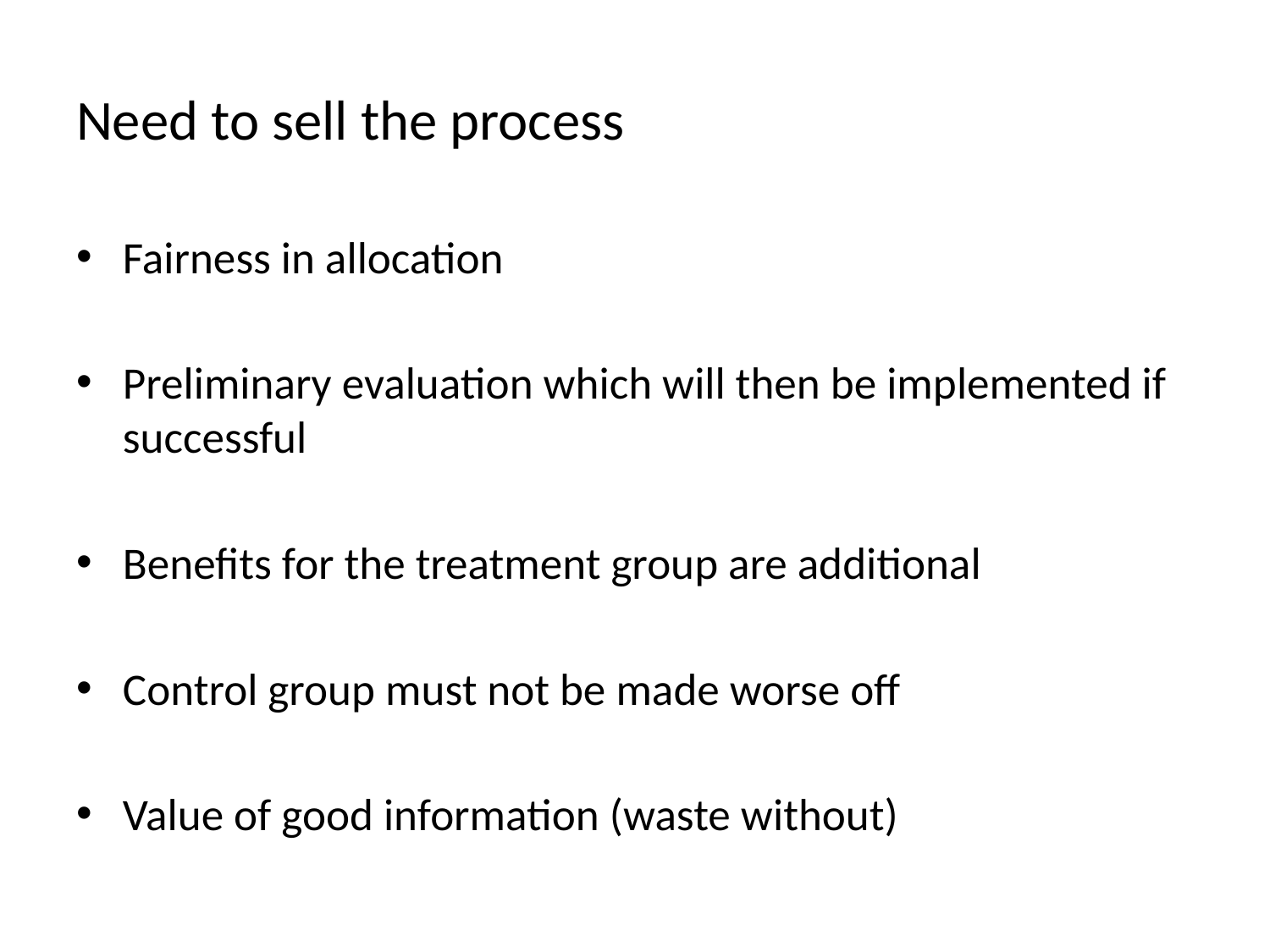

# Need to sell the process
Fairness in allocation

Preliminary evaluation which will then be implemented if successful

Benefits for the treatment group are additional

Control group must not be made worse off

Value of good information (waste without)